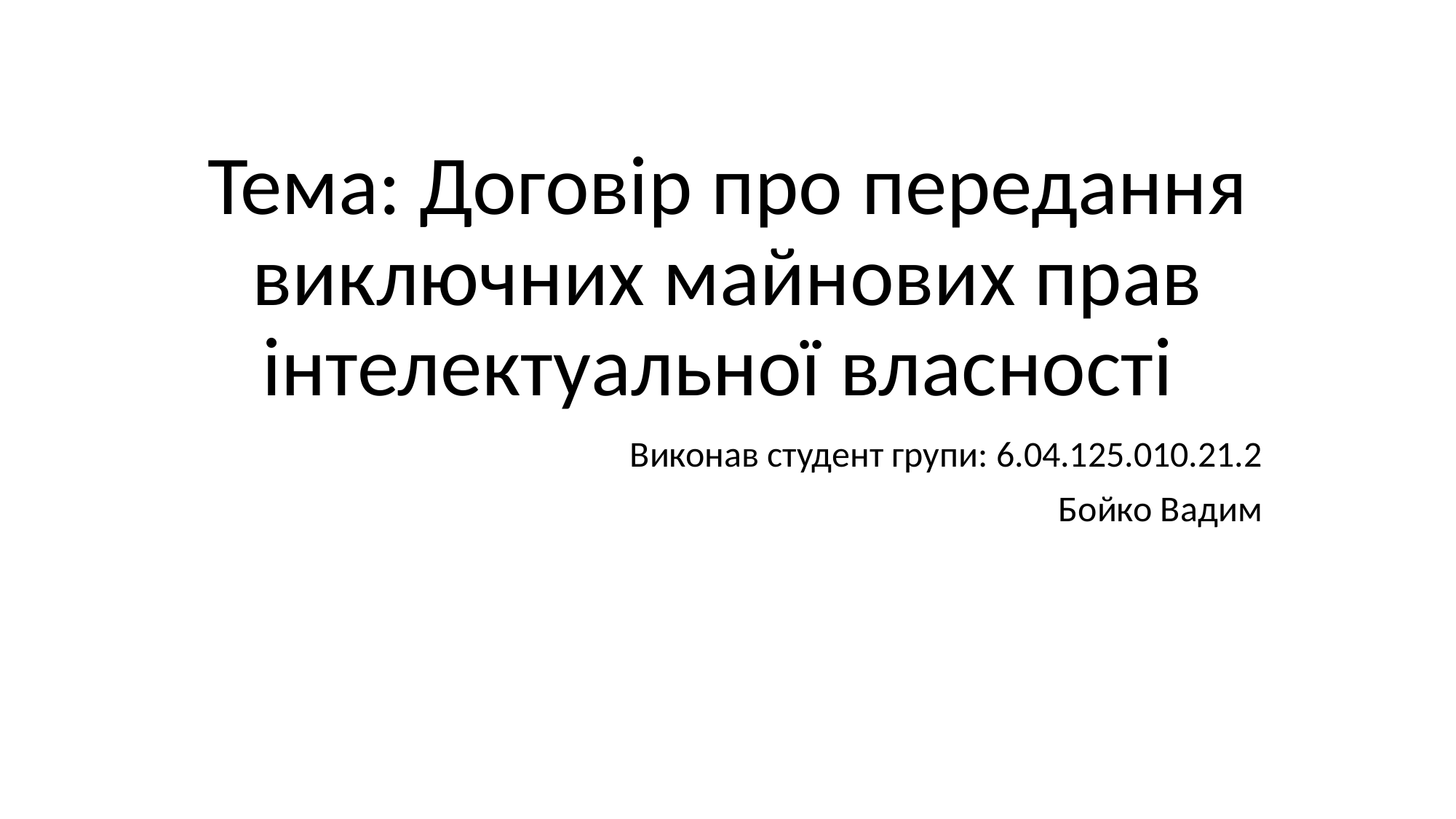

# Тема: Договір про передання виключних майнових прав інтелектуальної власності
Виконав студент групи: 6.04.125.010.21.2
Бойко Вадим